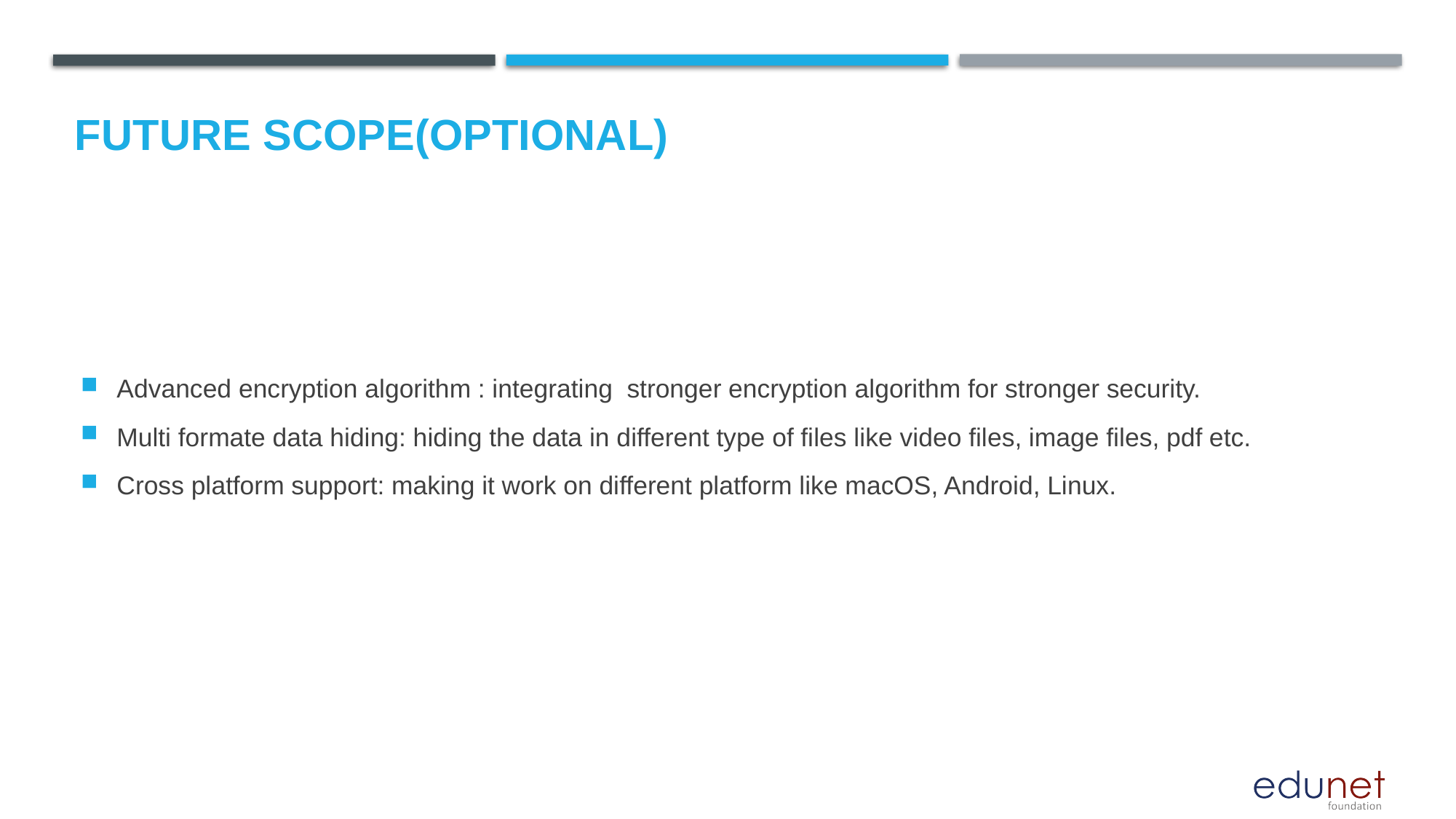

Future scope(optional)
Advanced encryption algorithm : integrating  stronger encryption algorithm for stronger security.
Multi formate data hiding: hiding the data in different type of files like video files, image files, pdf etc.
Cross platform support: making it work on different platform like macOS, Android, Linux.